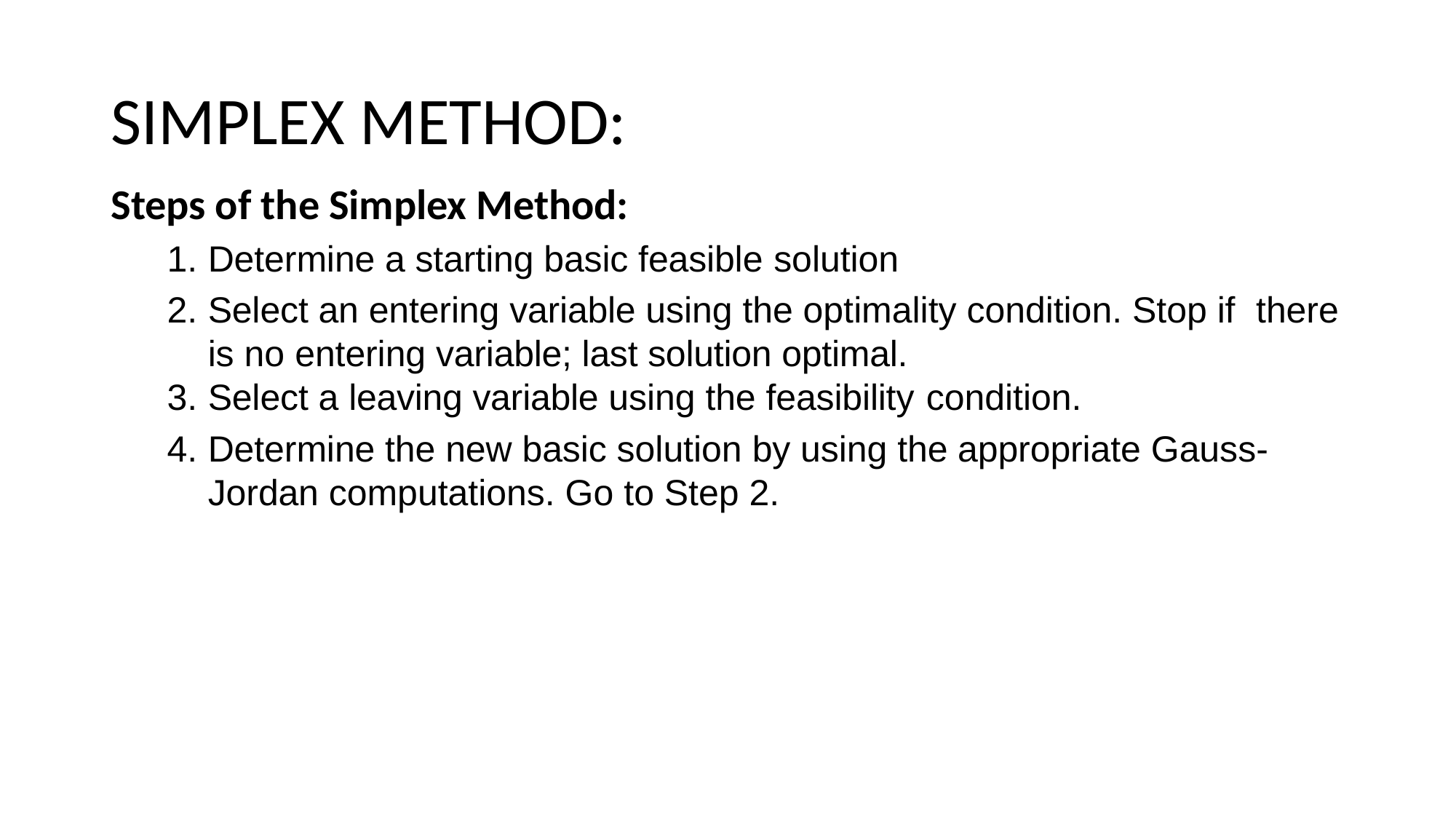

# SIMPLEX METHOD:
Steps of the Simplex Method:
Determine a starting basic feasible solution
Select an entering variable using the optimality condition. Stop if  there is no entering variable; last solution optimal.
Select a leaving variable using the feasibility condition.
Determine the new basic solution by using the appropriate Gauss- Jordan computations. Go to Step 2.